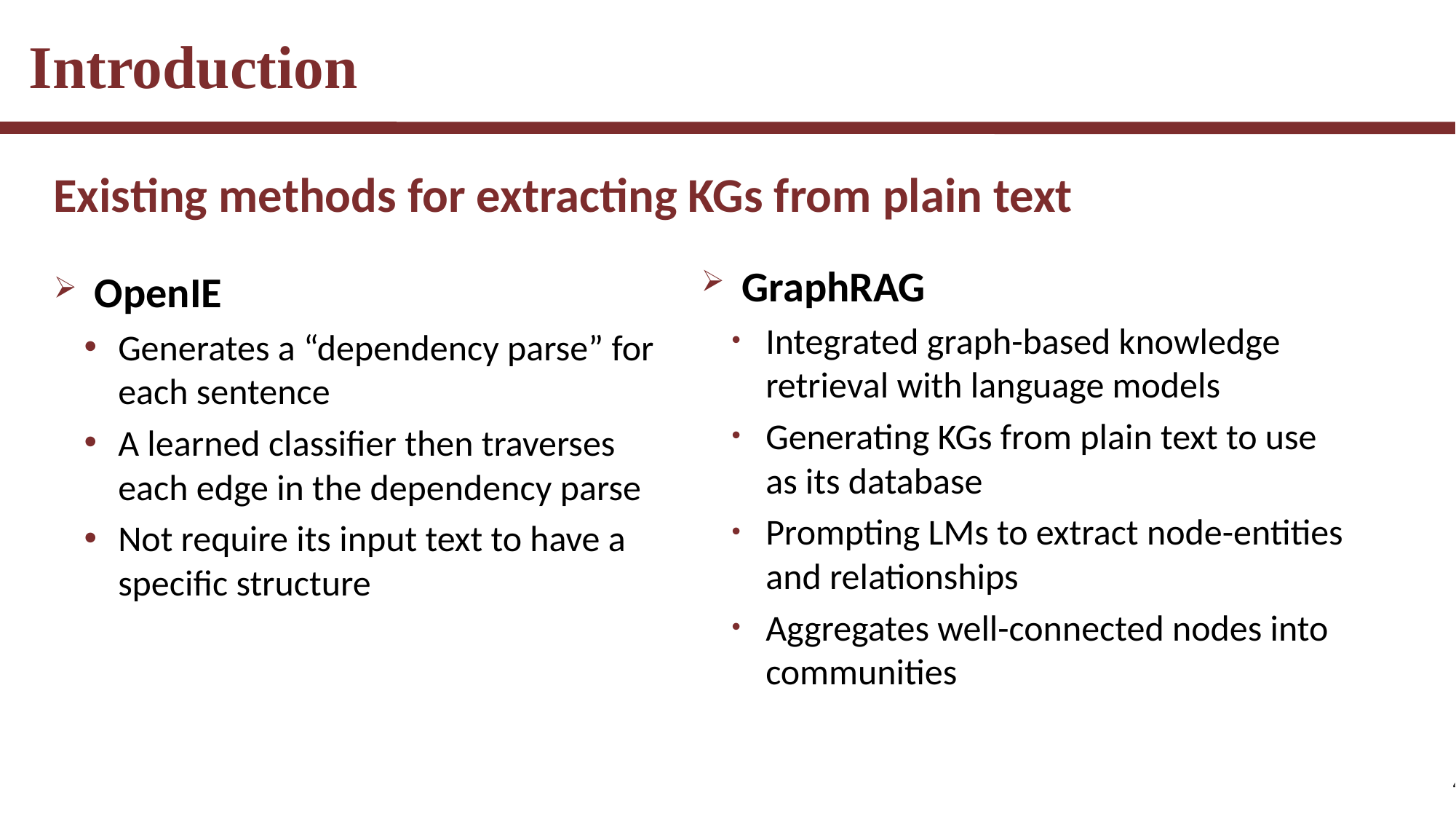

Introduction

Existing methods for extracting KGs from plain text
GraphRAG
Integrated graph-based knowledge retrieval with language models
Generating KGs from plain text to use as its database
Prompting LMs to extract node-entities and relationships
Aggregates well-connected nodes into communities
OpenIE
Generates a “dependency parse” for each sentence
A learned classifier then traverses each edge in the dependency parse
Not require its input text to have a specific structure

4